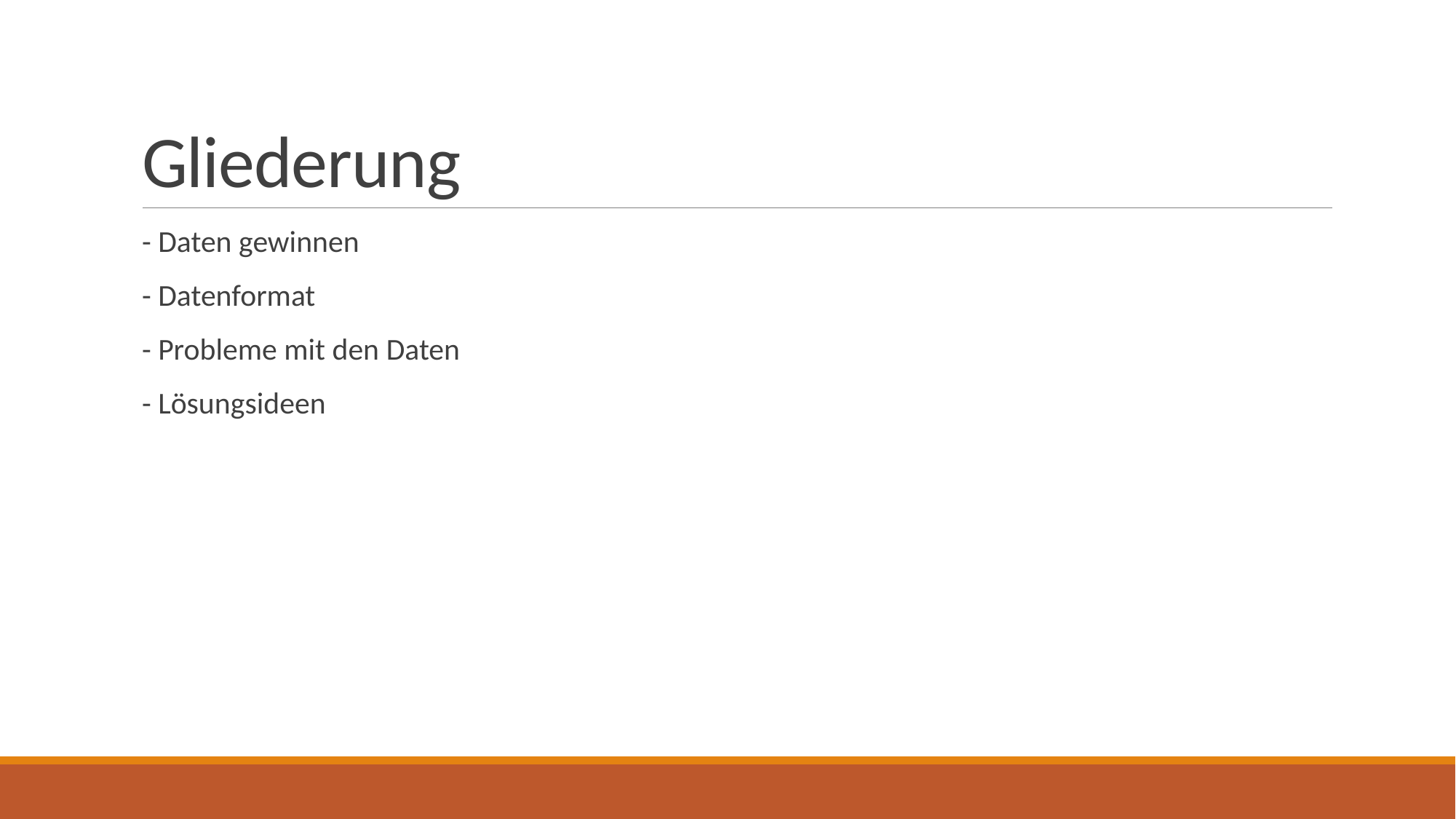

# Gliederung
- Daten gewinnen
- Datenformat
- Probleme mit den Daten
- Lösungsideen